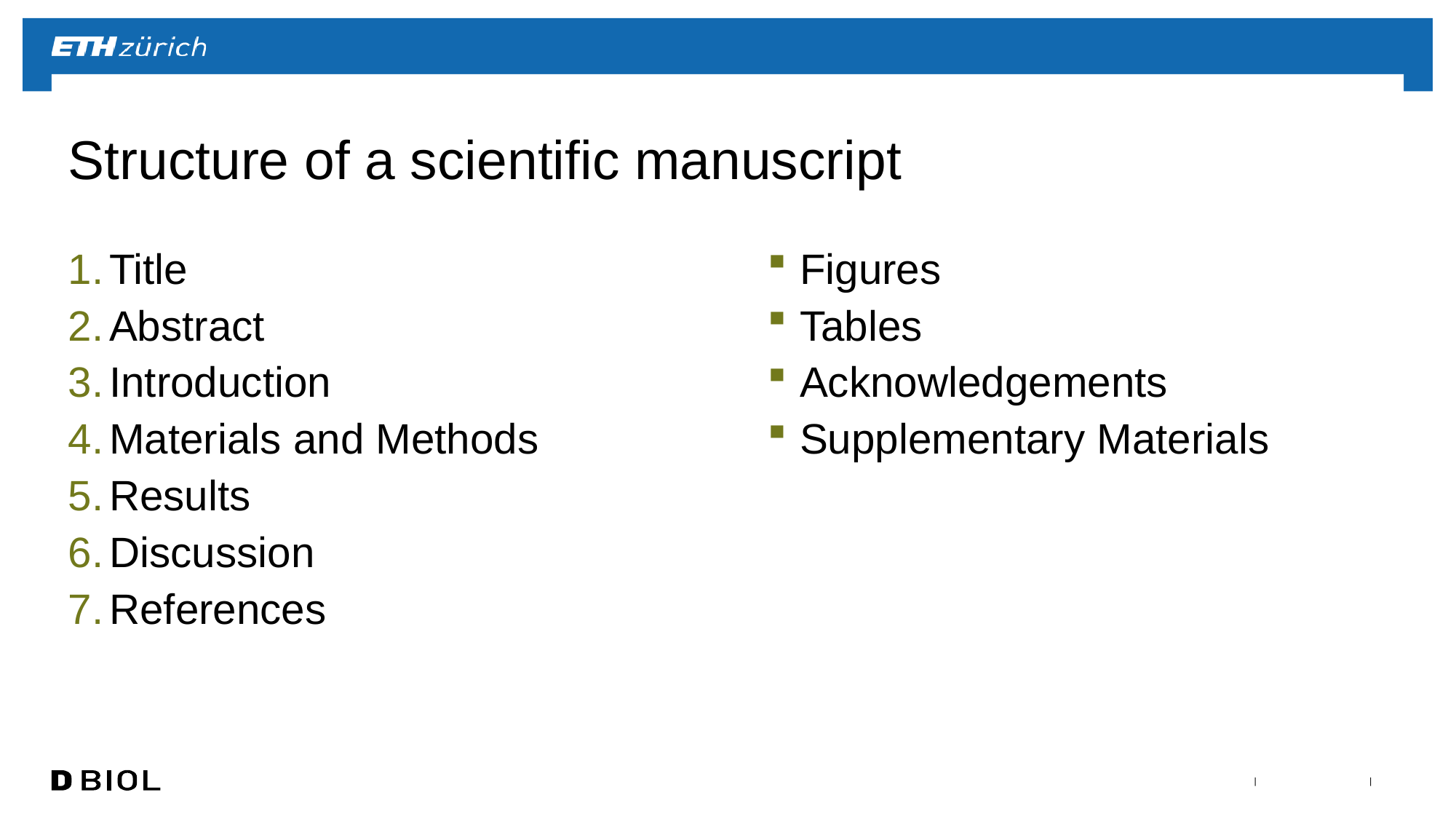

# Structure of a scientific manuscript
Title
Abstract
Introduction
Materials and Methods
Results
Discussion
References

Figures
Tables
Acknowledgements
Supplementary Materials